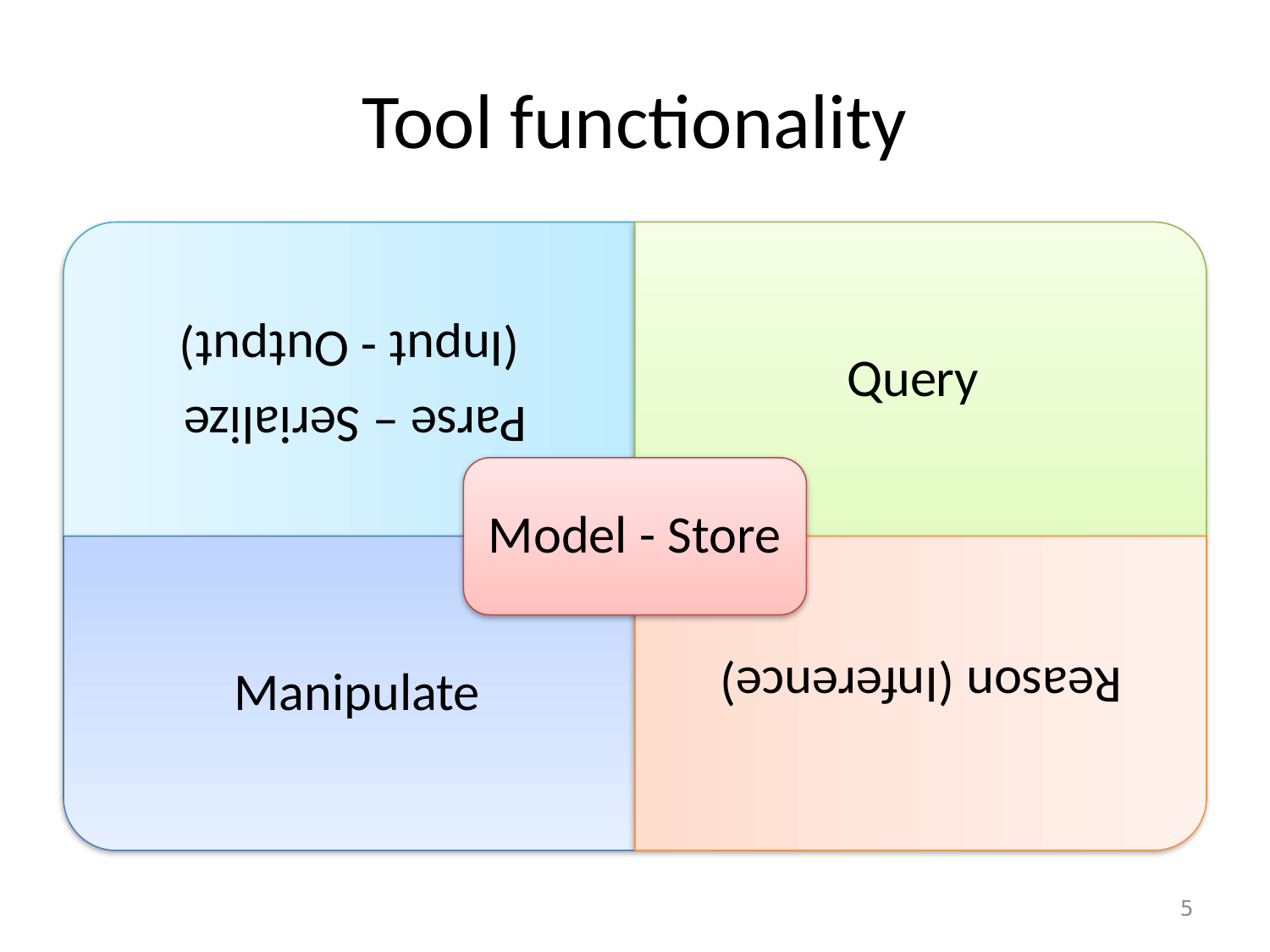

# Tool functionality
Parse – Serialize
(Input - Output)
Query
Manipulate
Reason (Inference)
Model - Store
5